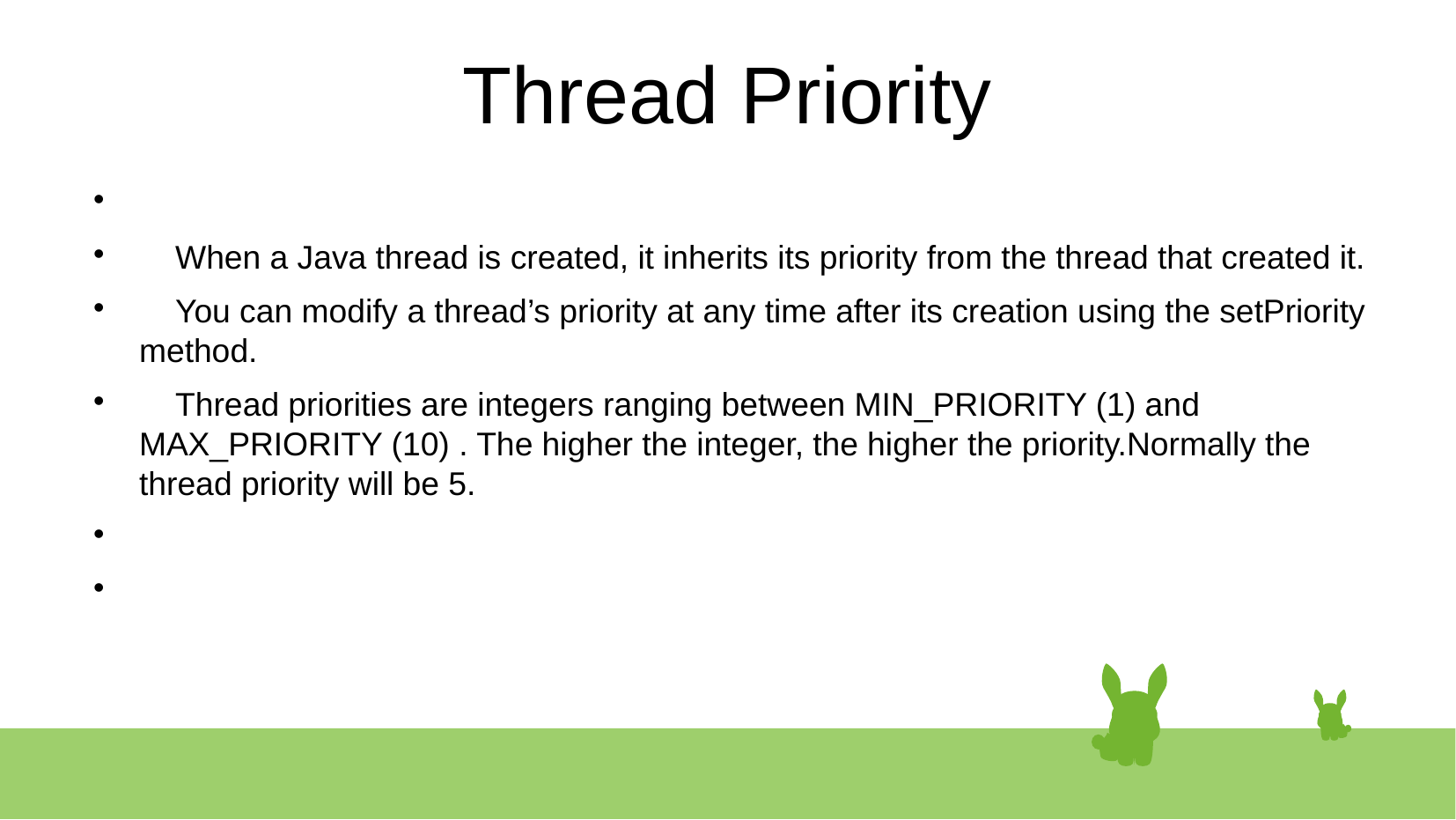

# Thread Priority

    When a Java thread is created, it inherits its priority from the thread that created it.
    You can modify a thread’s priority at any time after its creation using the setPriority method.
    Thread priorities are integers ranging between MIN_PRIORITY (1) and MAX_PRIORITY (10) . The higher the integer, the higher the priority.Normally the thread priority will be 5.